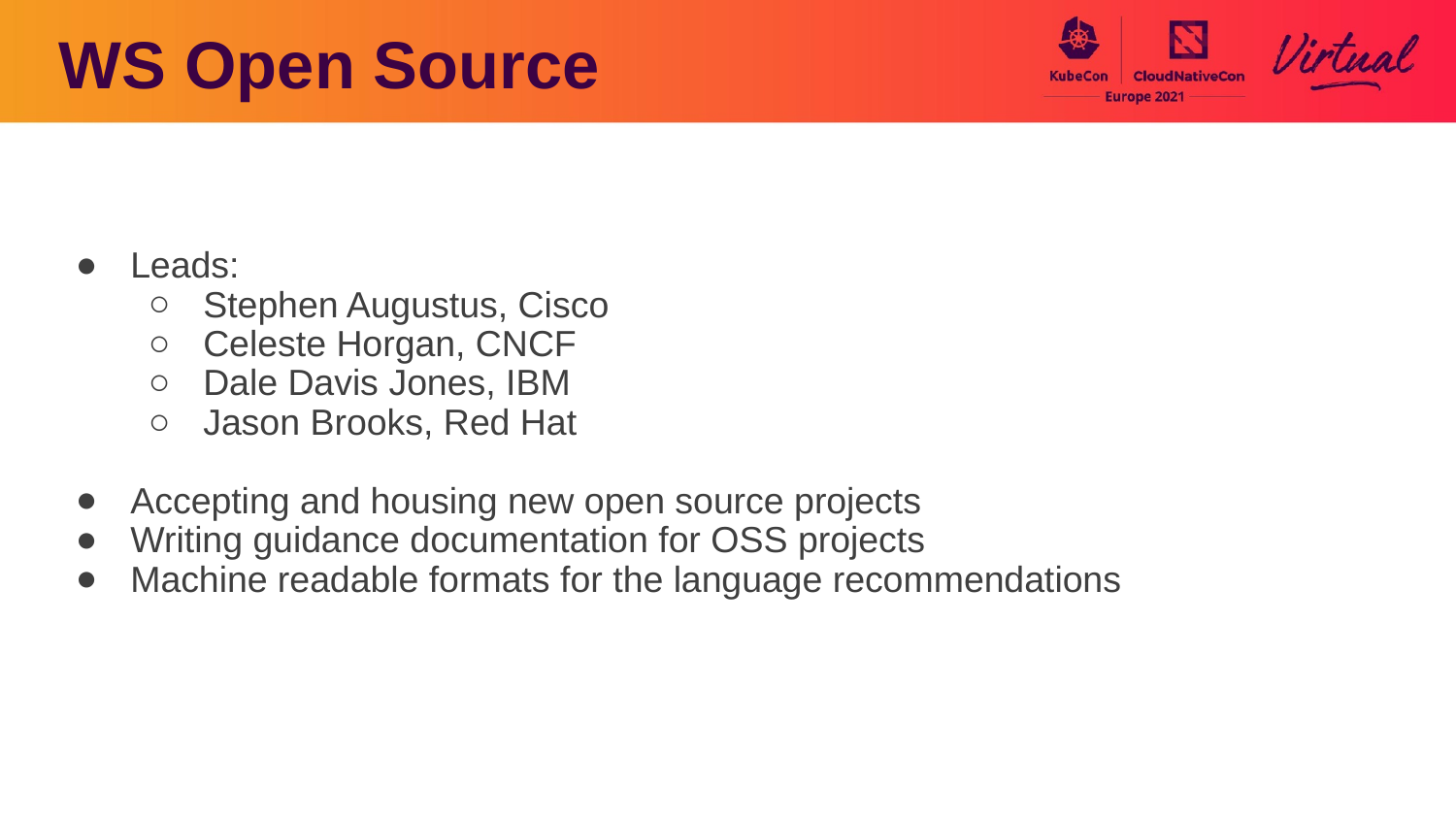

WS Open Source
Leads:
Stephen Augustus, Cisco
Celeste Horgan, CNCF
Dale Davis Jones, IBM
Jason Brooks, Red Hat

Accepting and housing new open source projects
Writing guidance documentation for OSS projects
Machine readable formats for the language recommendations